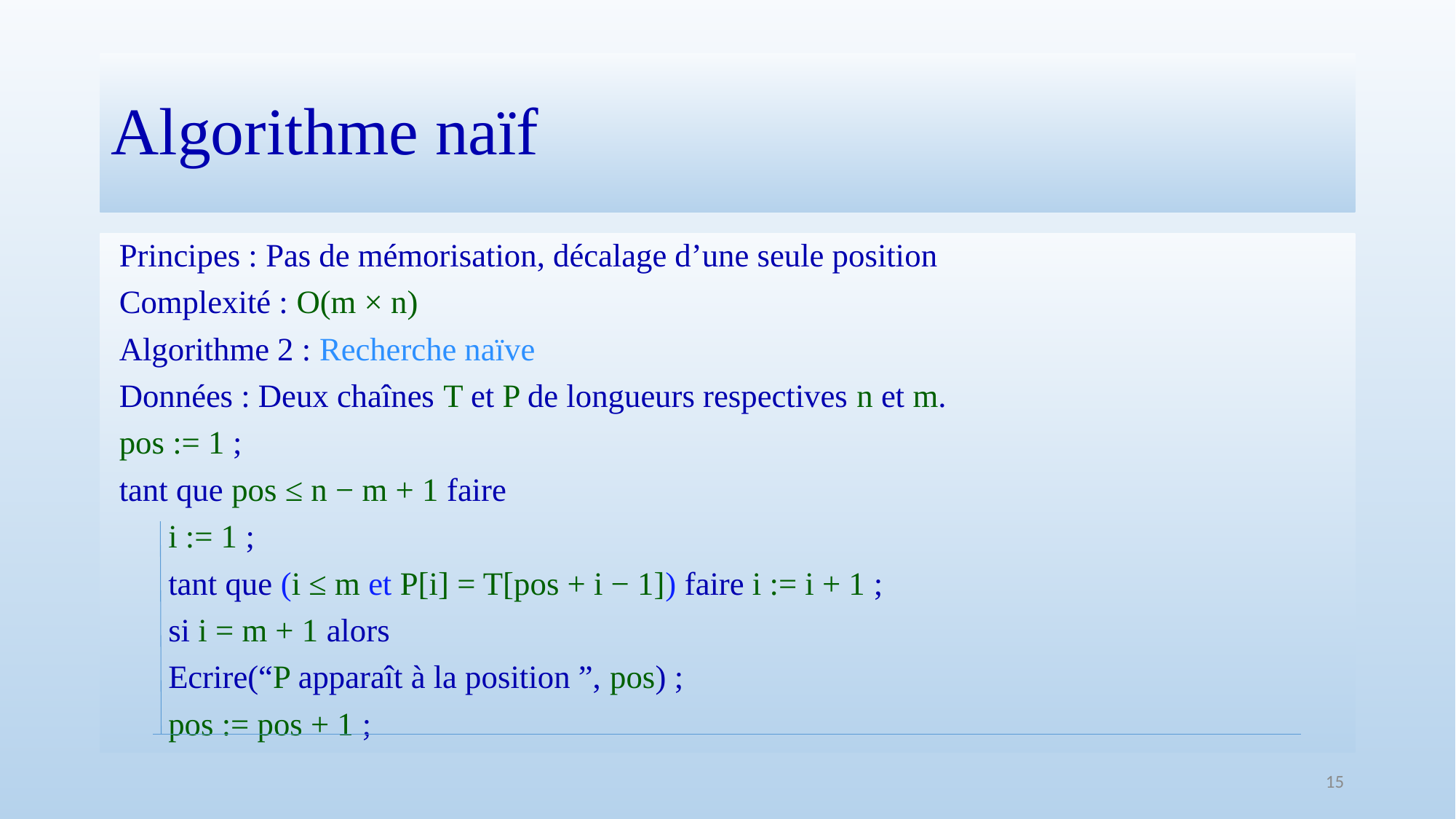

# Algorithme naïf
 Principes : Pas de mémorisation, décalage d’une seule position
 Complexité : O(m × n)
 Algorithme 2 : Recherche naïve
 Données : Deux chaînes T et P de longueurs respectives n et m.
 pos := 1 ;
 tant que pos ≤ n − m + 1 faire
       i := 1 ;
       tant que (i ≤ m et P[i] = T[pos + i − 1]) faire i := i + 1 ;
       si i = m + 1 alors
       Ecrire(“P apparaît à la position ”, pos) ;
       pos := pos + 1 ;
15